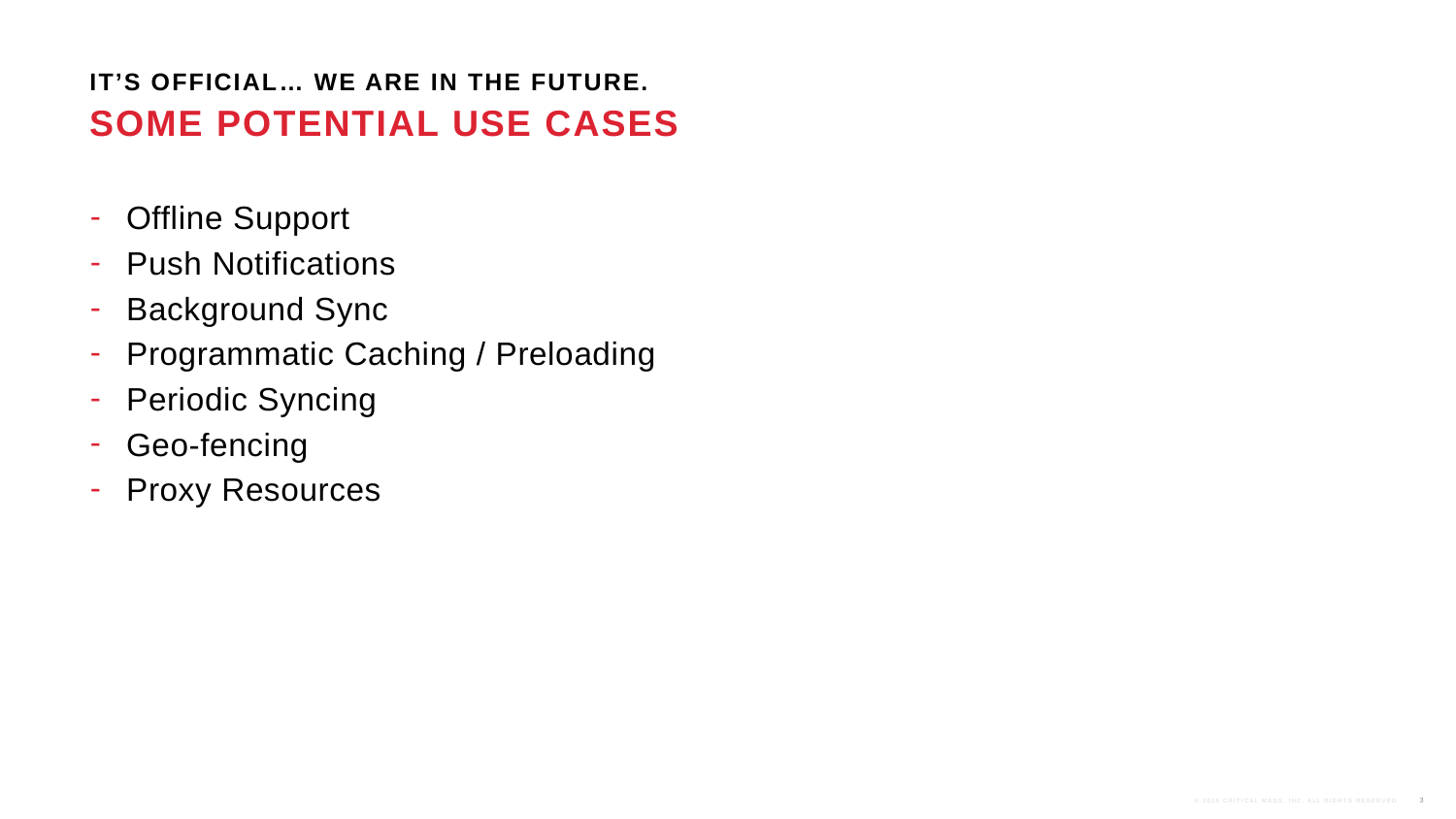

It’s official… we are in the future.
# Some potential use cases
Offline Support
Push Notifications
Background Sync
Programmatic Caching / Preloading
Periodic Syncing
Geo-fencing
Proxy Resources

3